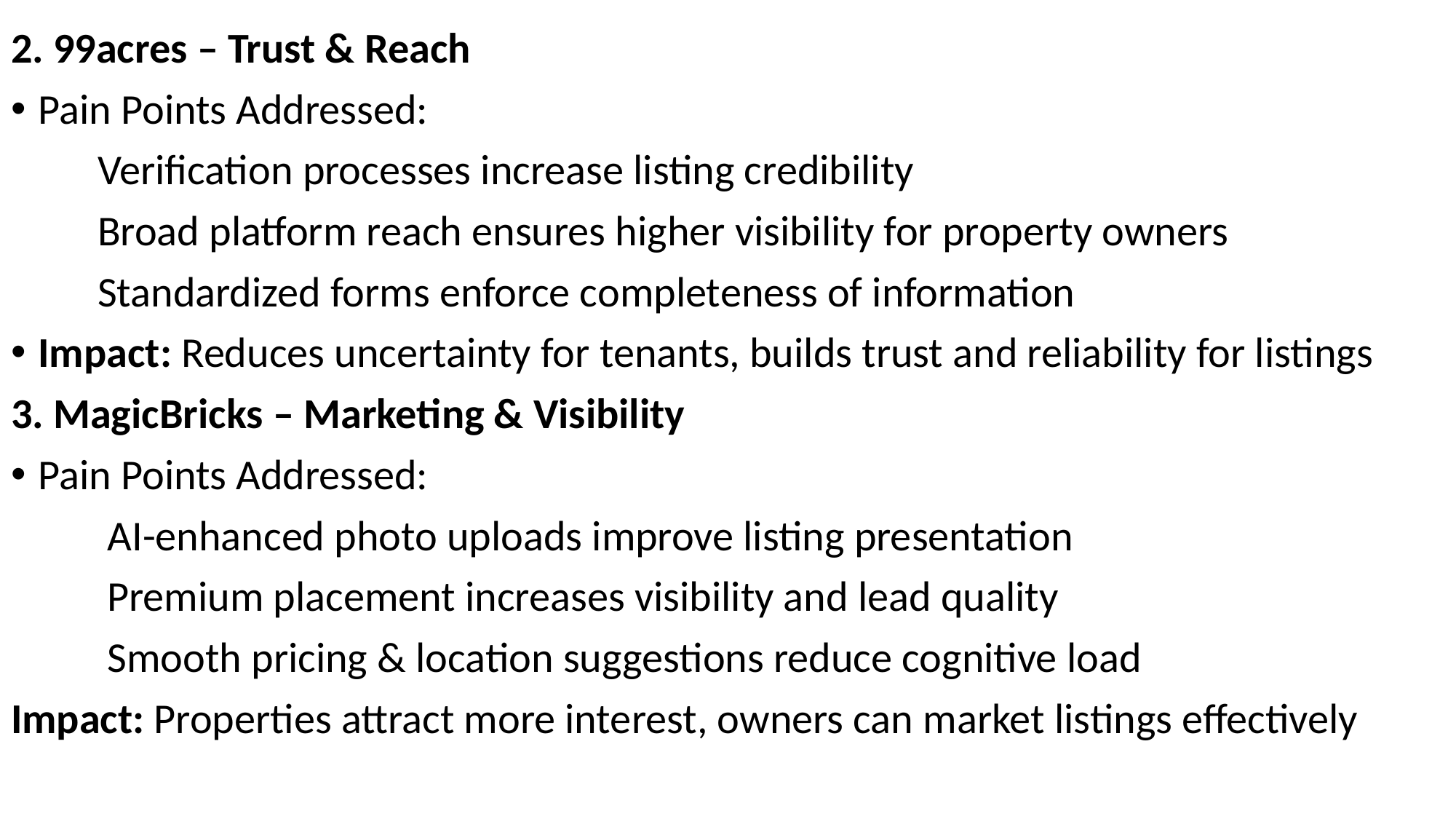

2. 99acres – Trust & Reach
Pain Points Addressed:
         Verification processes increase listing credibility
         Broad platform reach ensures higher visibility for property owners
         Standardized forms enforce completeness of information
Impact: Reduces uncertainty for tenants, builds trust and reliability for listings
3. MagicBricks – Marketing & Visibility
Pain Points Addressed:
          AI-enhanced photo uploads improve listing presentation
          Premium placement increases visibility and lead quality
          Smooth pricing & location suggestions reduce cognitive load
Impact: Properties attract more interest, owners can market listings effectively